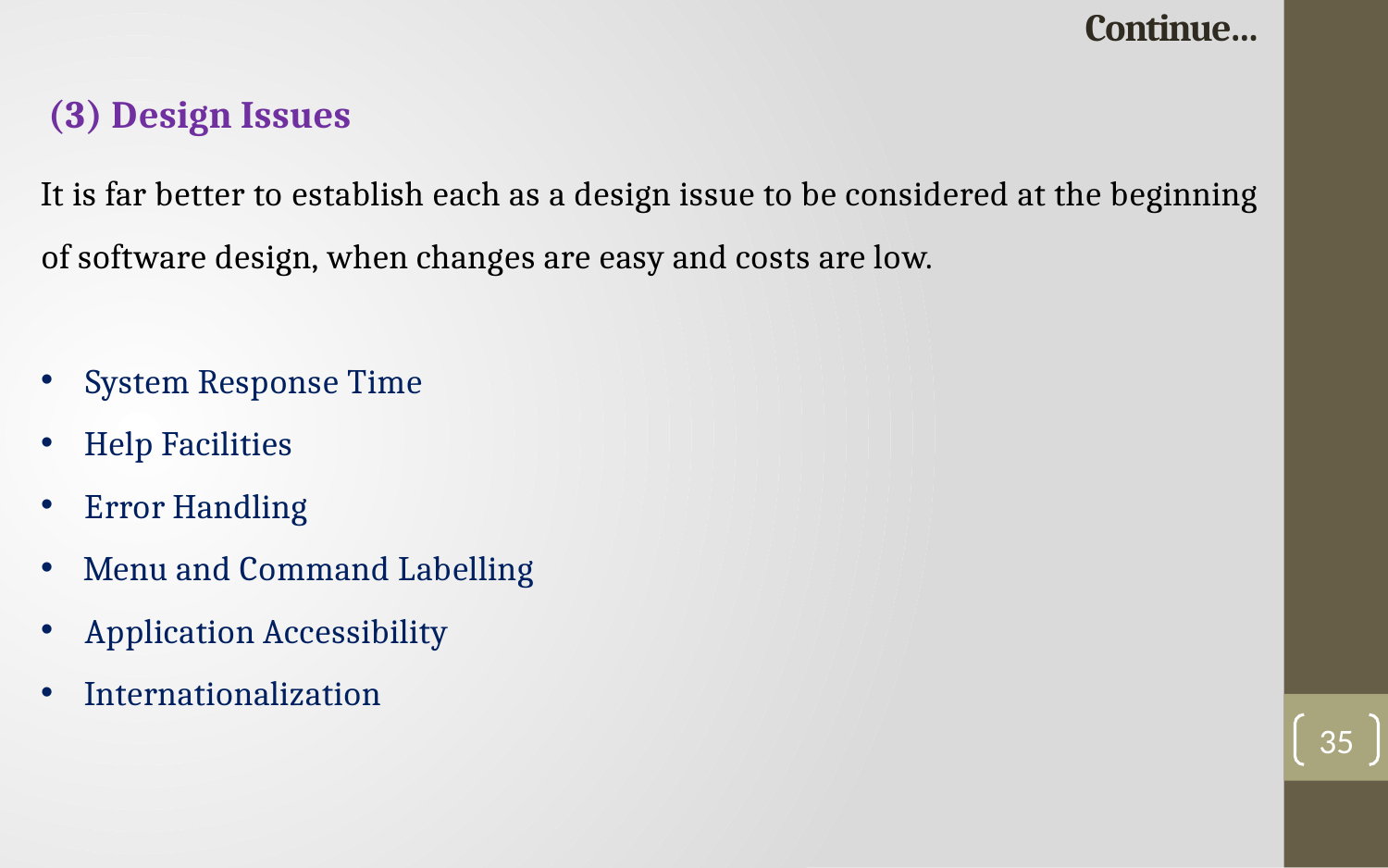

# Continue…
(3) Design Issues
It is far better to establish each as a design issue to be considered at the beginning of software design, when changes are easy and costs are low.

System Response Time
Help Facilities
Error Handling
Menu and Command Labelling
Application Accessibility
Internationalization

35